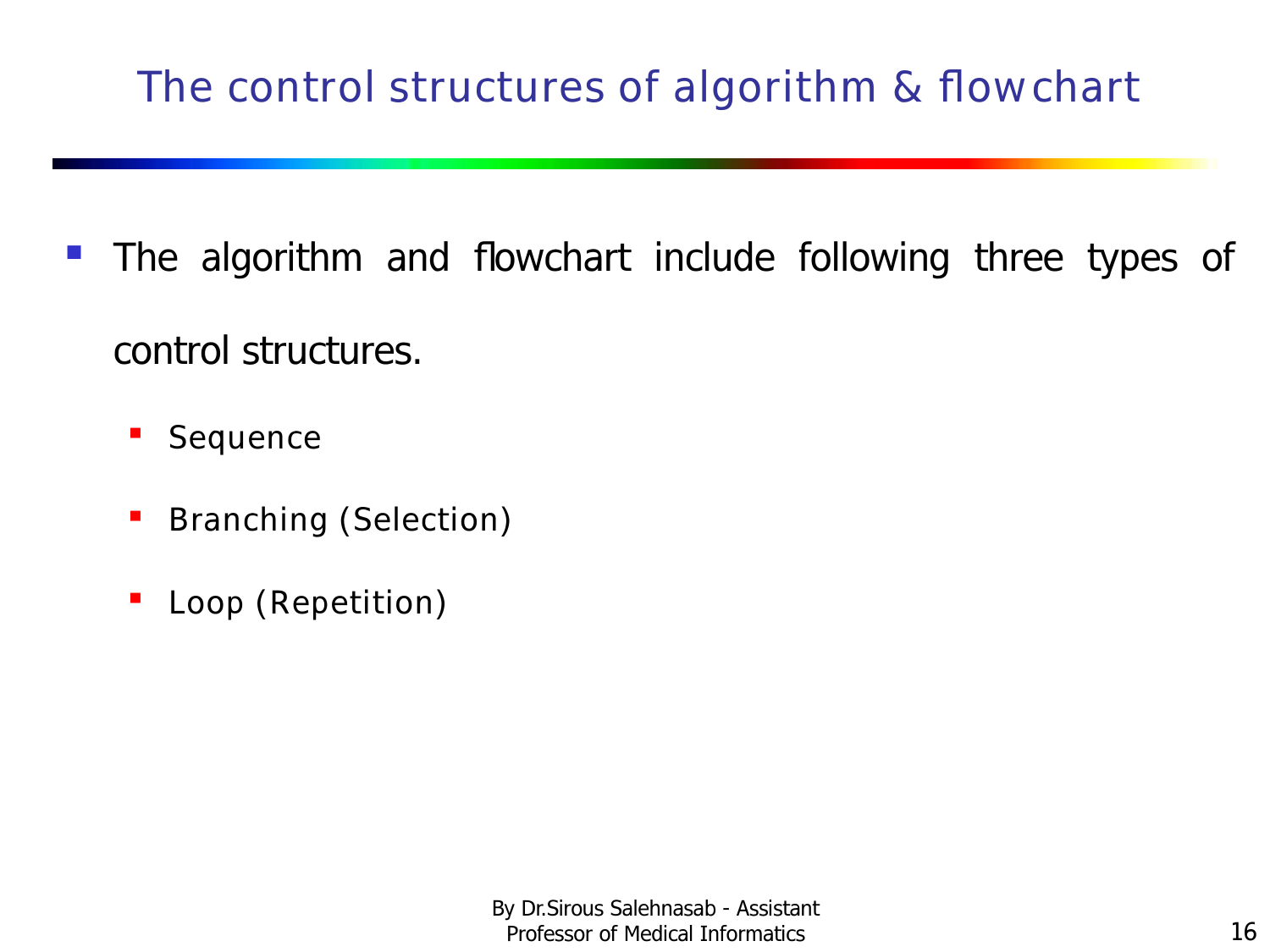

# The control structures of algorithm & flowchart
The algorithm and flowchart include following three types of control structures.
Sequence
Branching (Selection)
Loop (Repetition)
16
By Dr.Sirous Salehnasab - Assistant Professor of Medical Informatics